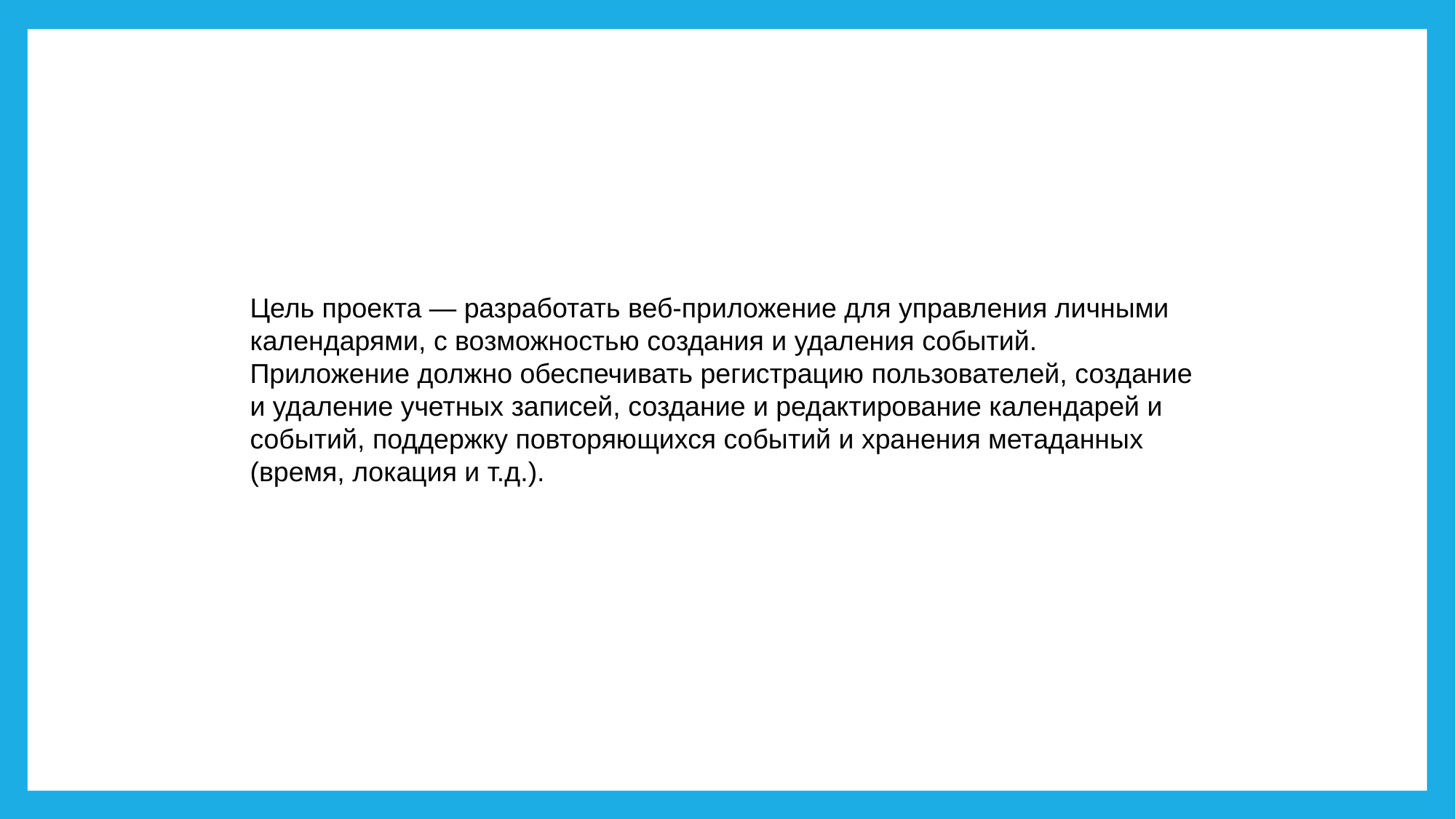

Цель проекта — разработать веб-приложение для управления личными календарями, с возможностью создания и удаления событий.
Приложение должно обеспечивать регистрацию пользователей, создание и удаление учетных записей, создание и редактирование календарей и событий, поддержку повторяющихся событий и хранения метаданных (время, локация и т.д.).